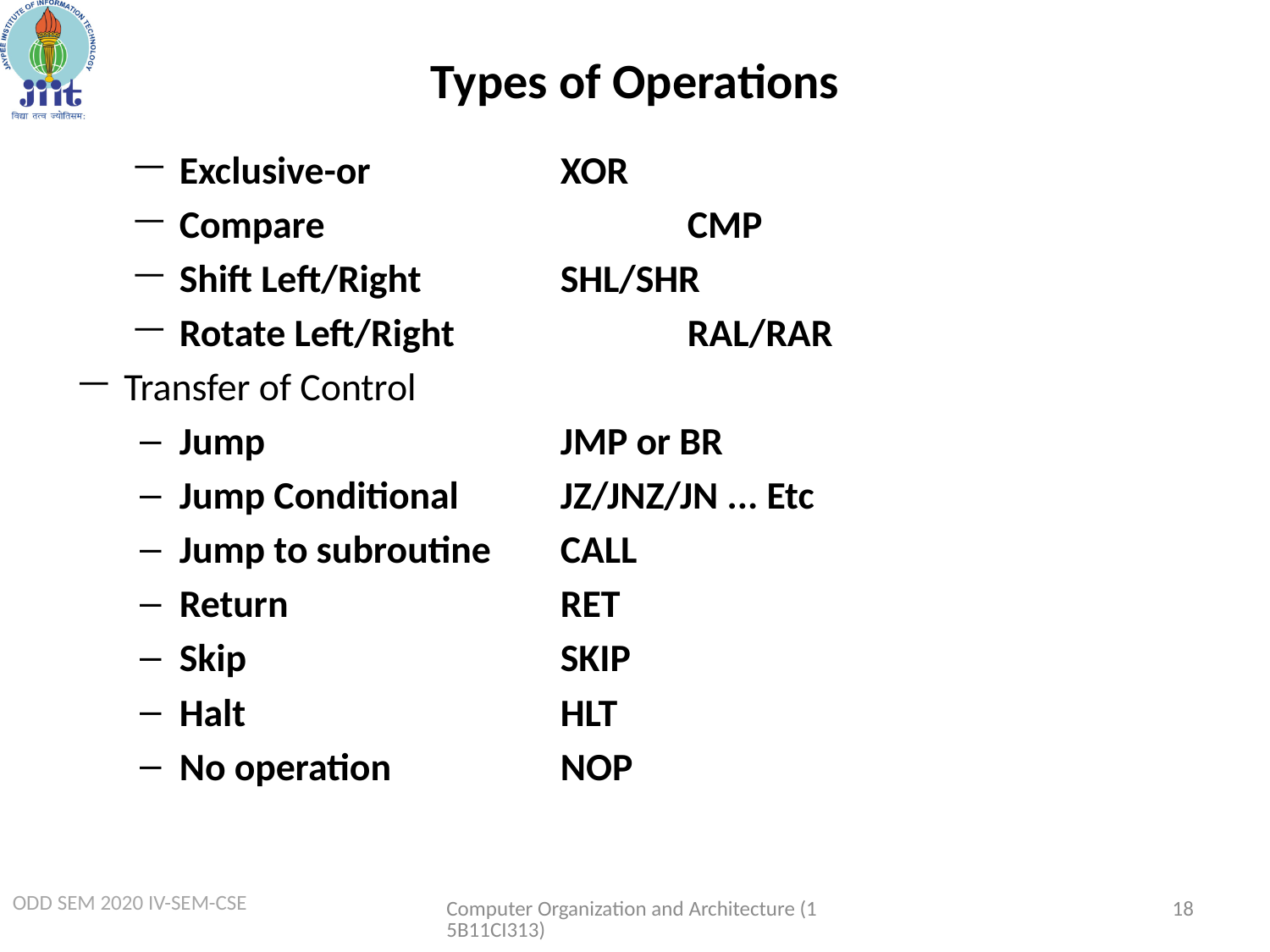

# Types of Operations
Exclusive-or		XOR
Compare			CMP
Shift Left/Right		SHL/SHR
Rotate Left/Right		RAL/RAR
Transfer of Control
Jump			JMP or BR
Jump Conditional	JZ/JNZ/JN ... Etc
Jump to subroutine	CALL
Return			RET
Skip			SKIP
Halt			HLT
No operation		NOP
Computer Organization and Architecture (15B11CI313)
18